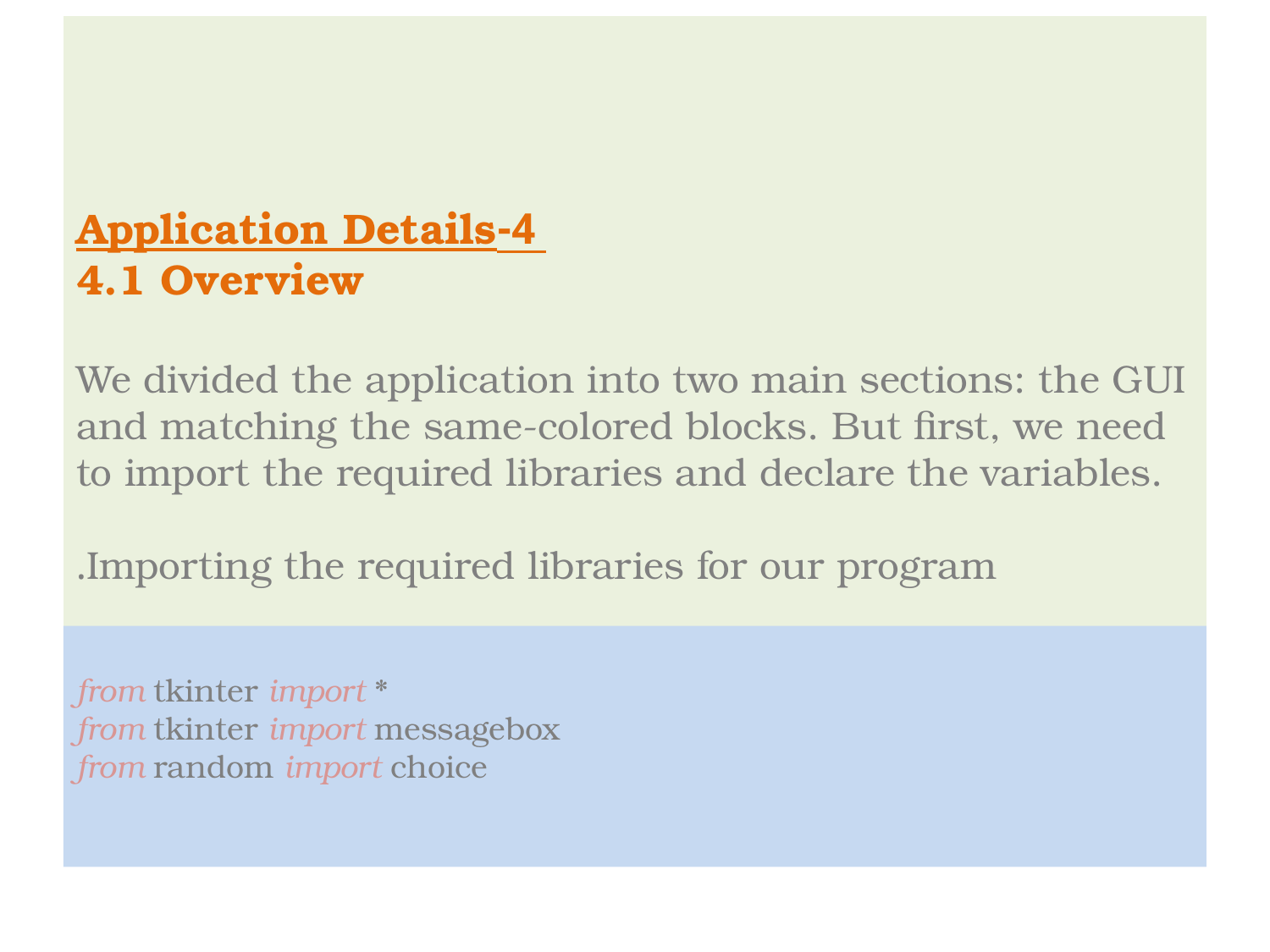

# 4-Application Details 4.1 Overview We divided the application into two main sections: the GUI and matching the same-colored blocks. But first, we need to import the required libraries and declare the variables. Importing the required libraries for our program.

from tkinter import *
from tkinter import messagebox
from random import choice